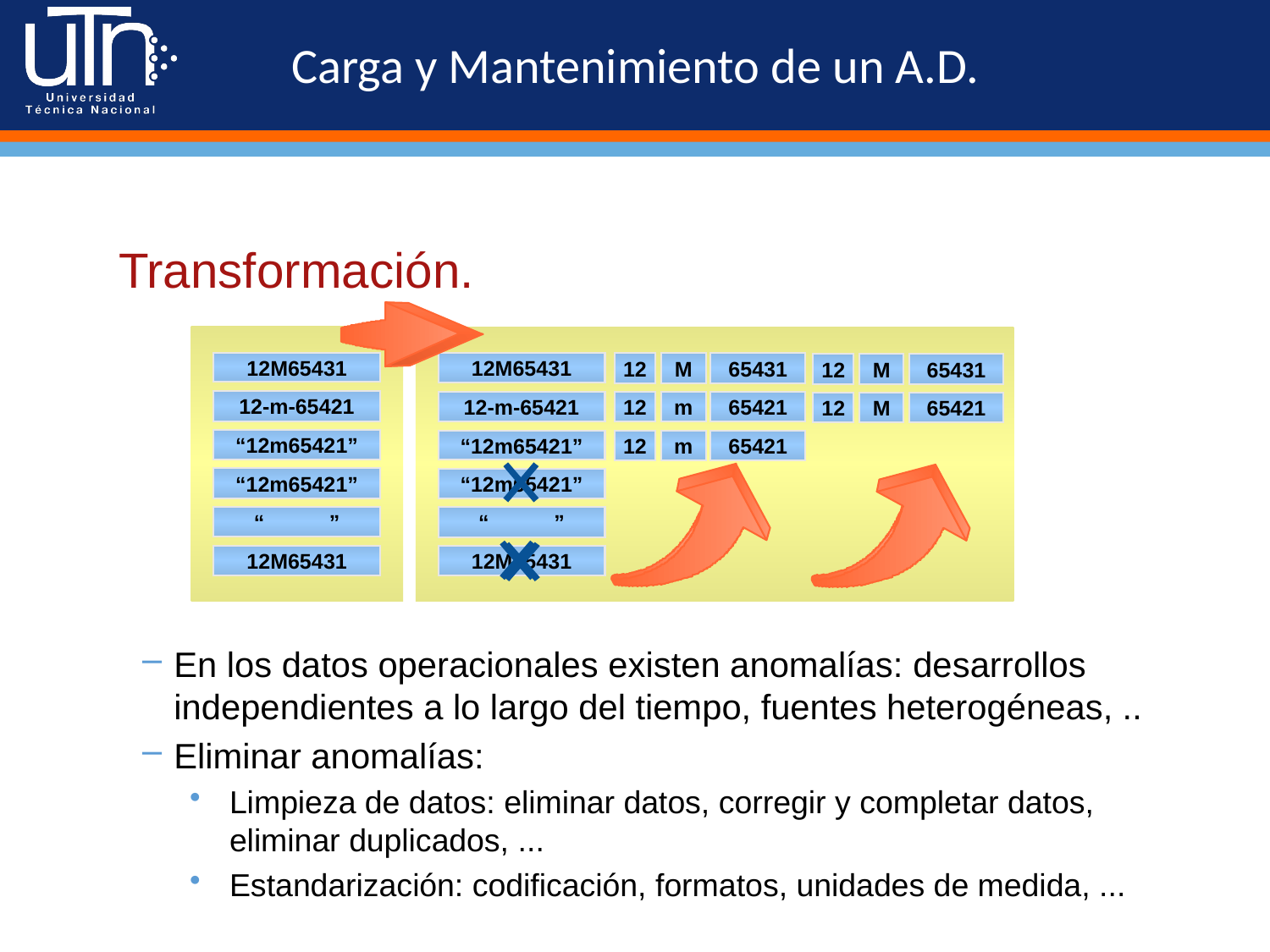

# Carga y Mantenimiento de un A.D.

Transformación.

12M65431
12M65431
12
M
65431
12
M
65431
12-m-65421
12-m-65421
12
m
65421
12
M
65421
“12m65421”
“12m65421”
12
m
65421

“12m65421”
“12m65421”
“           ”
“           ”

12M65431
12M65431
En los datos operacionales existen anomalías: desarrollos independientes a lo largo del tiempo, fuentes heterogéneas, ..
Eliminar anomalías:
Limpieza de datos: eliminar datos, corregir y completar datos, eliminar duplicados, ...
Estandarización: codificación, formatos, unidades de medida, ...